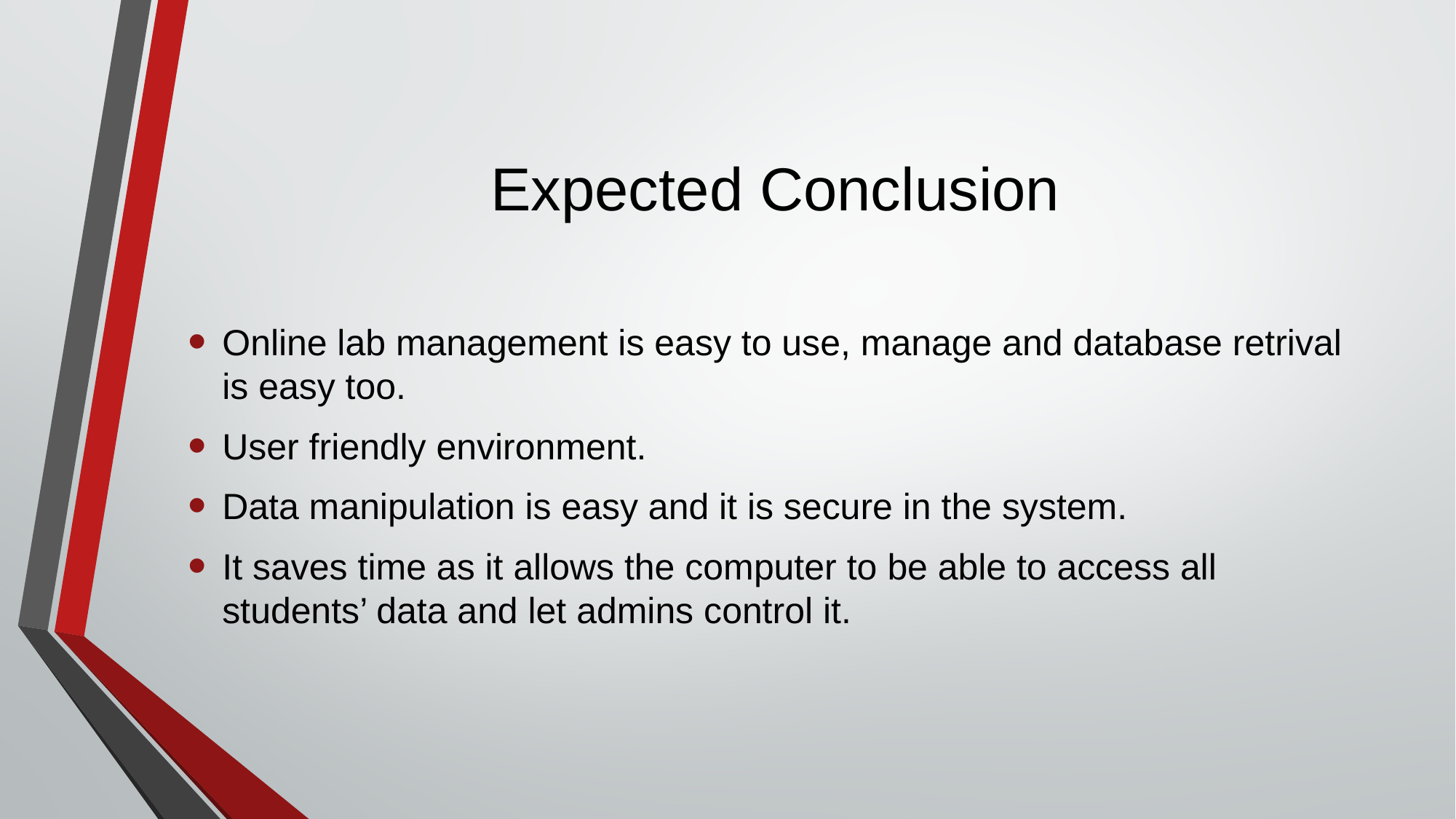

# Expected Conclusion
Online lab management is easy to use, manage and database retrival is easy too.
User friendly environment.
Data manipulation is easy and it is secure in the system.
It saves time as it allows the computer to be able to access all students’ data and let admins control it.